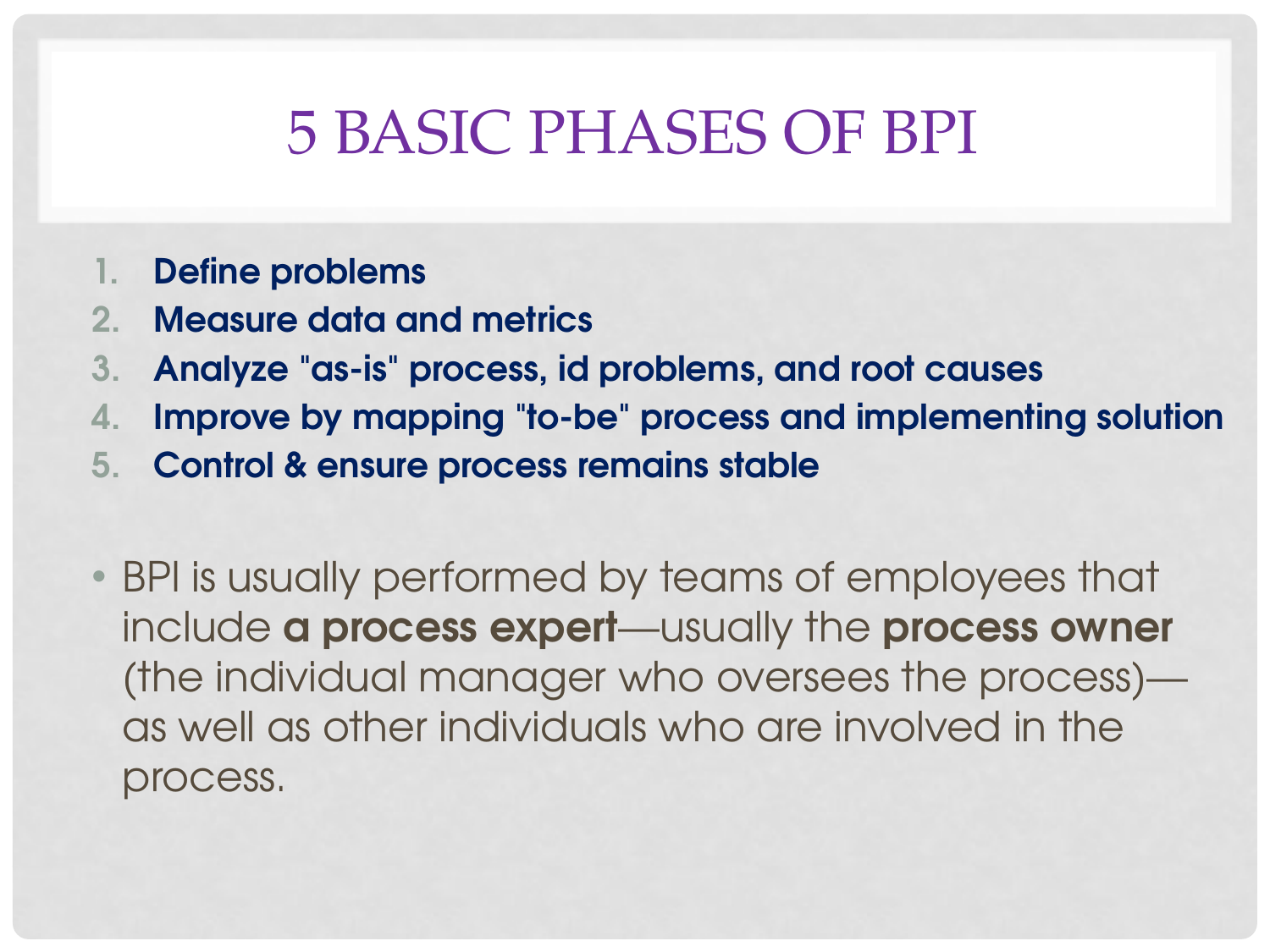

# 5 Basic Phases of BPI
Define problems
Measure data and metrics
Analyze "as-is" process, id problems, and root causes
Improve by mapping "to-be" process and implementing solution
Control & ensure process remains stable

BPI is usually performed by teams of employees that include a process expert—usually the process owner (the individual manager who oversees the process)—as well as other individuals who are involved in the process.